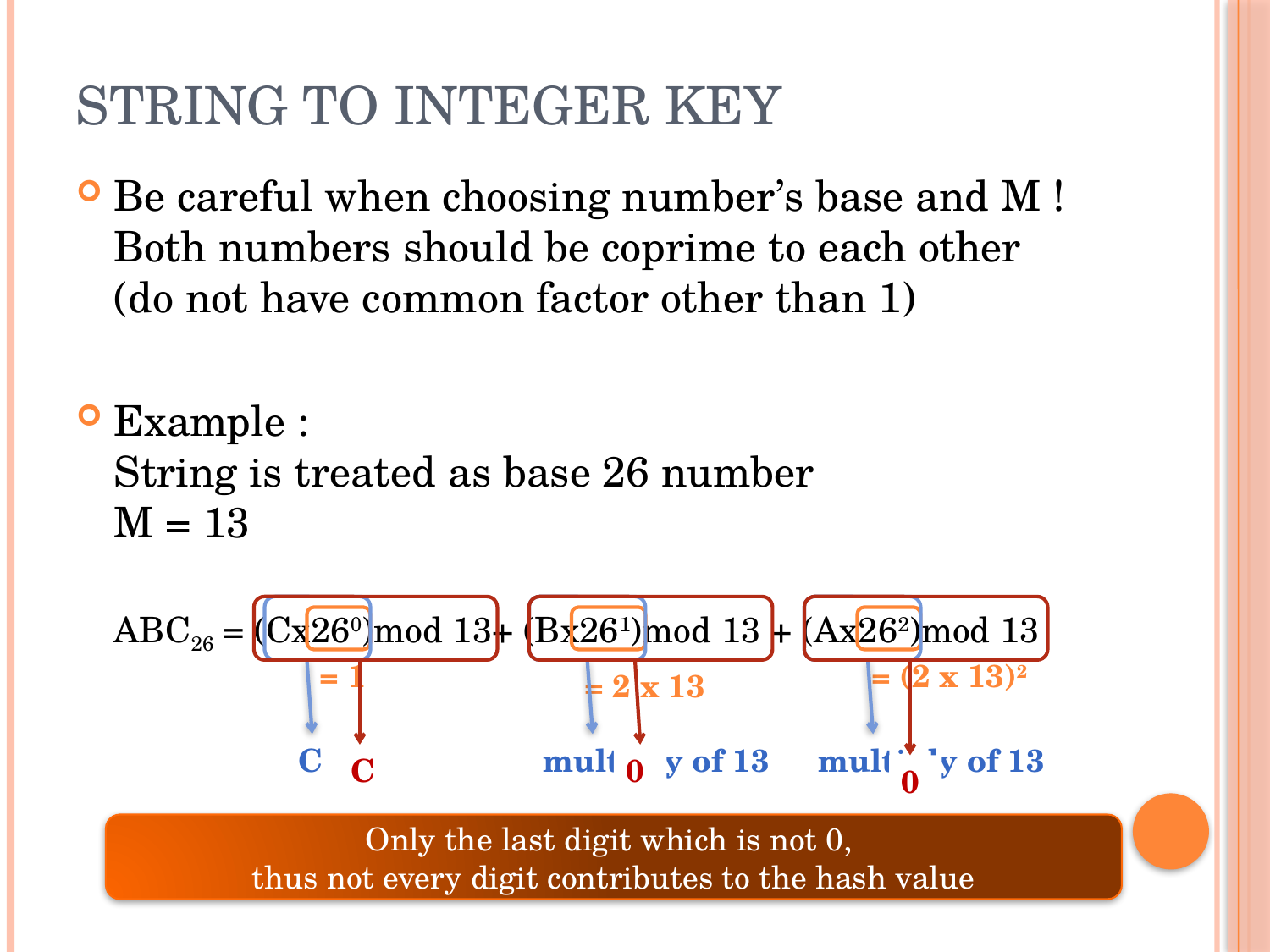

# String to integer key
Be careful when choosing number’s base and M ! Both numbers should be coprime to each other (do not have common factor other than 1)

Example :
String is treated as base 26 number
M = 13
ABC26 = (Cx260)mod 13+ (Bx261)mod 13 + (Ax262)mod 13

C

C

multiply of 13

0

multiply of 13

0

= 1

= 2 x 13

= (2 x 13)2
Only the last digit which is not 0,
thus not every digit contributes to the hash value